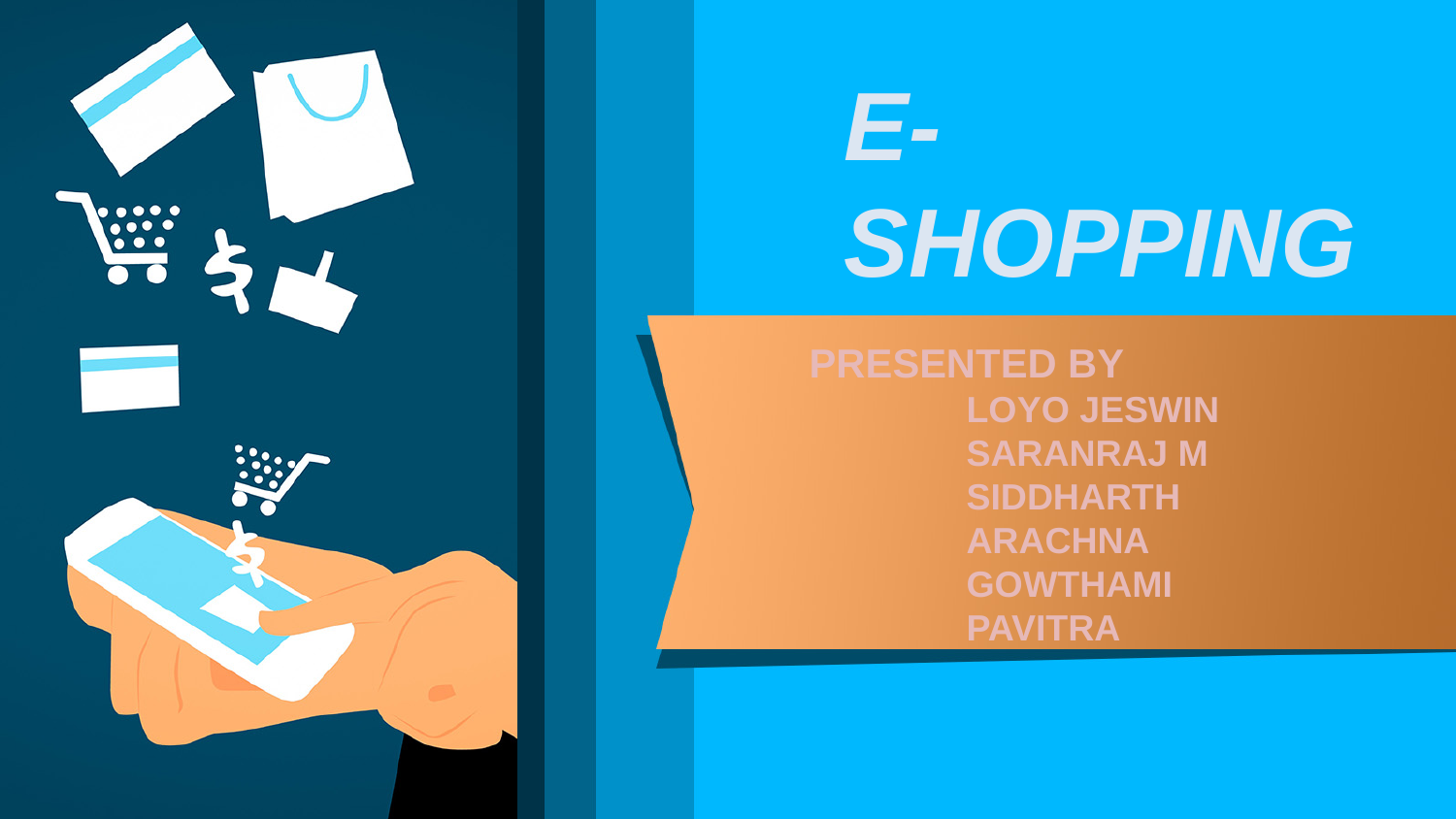

E-SHOPPING
      PRESENTED BY
                      LOYO JESWIN
                      SARANRAJ M
                      SIDDHARTH
                      ARACHNA
                      GOWTHAMI
                      PAVITRA